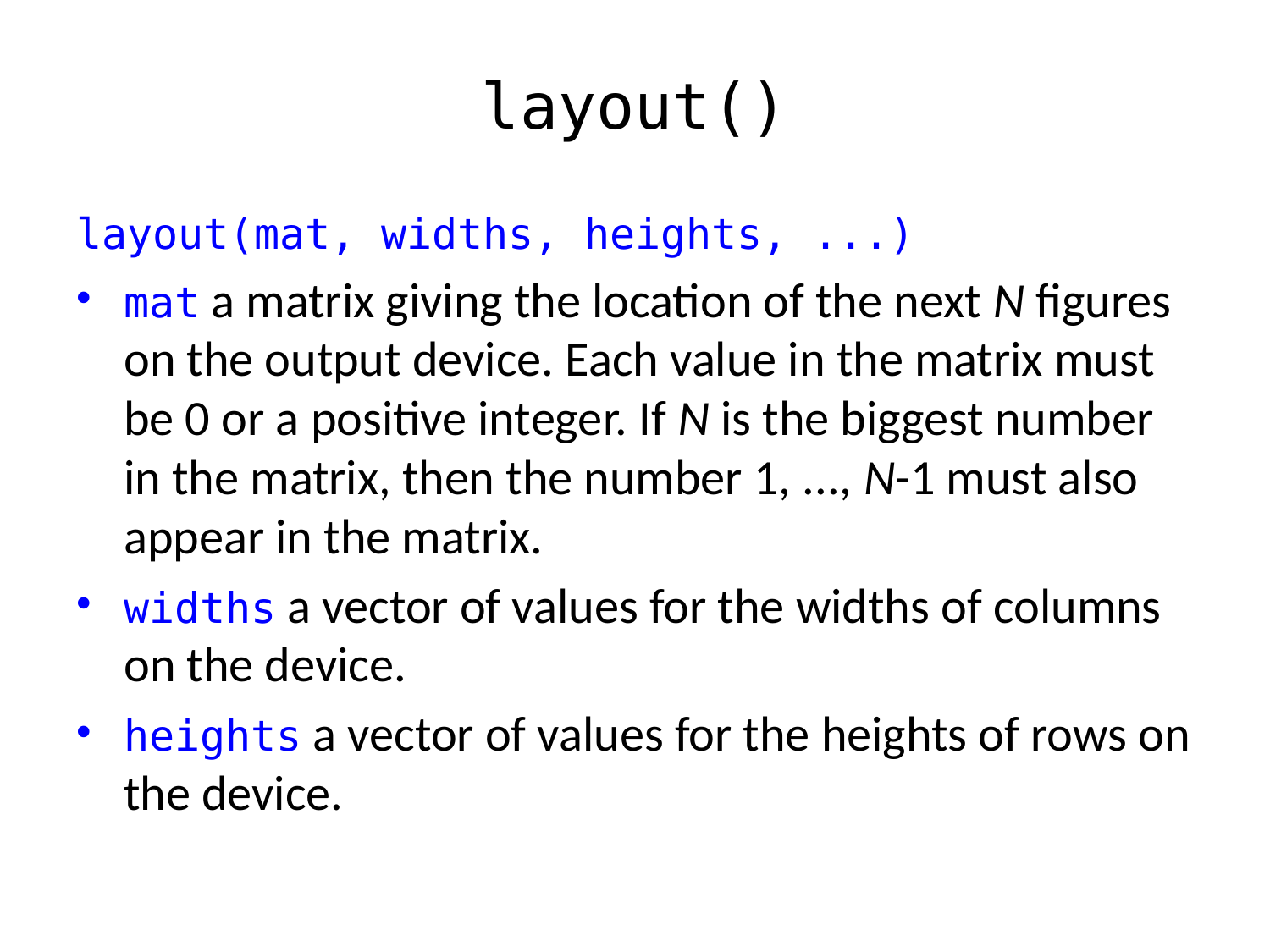

# layout()
layout(mat, widths, heights, ...)
mat a matrix giving the location of the next N figures on the output device. Each value in the matrix must be 0 or a positive integer. If N is the biggest number in the matrix, then the number 1, ..., N-1 must also appear in the matrix.
widths a vector of values for the widths of columns on the device.
heights a vector of values for the heights of rows on the device.